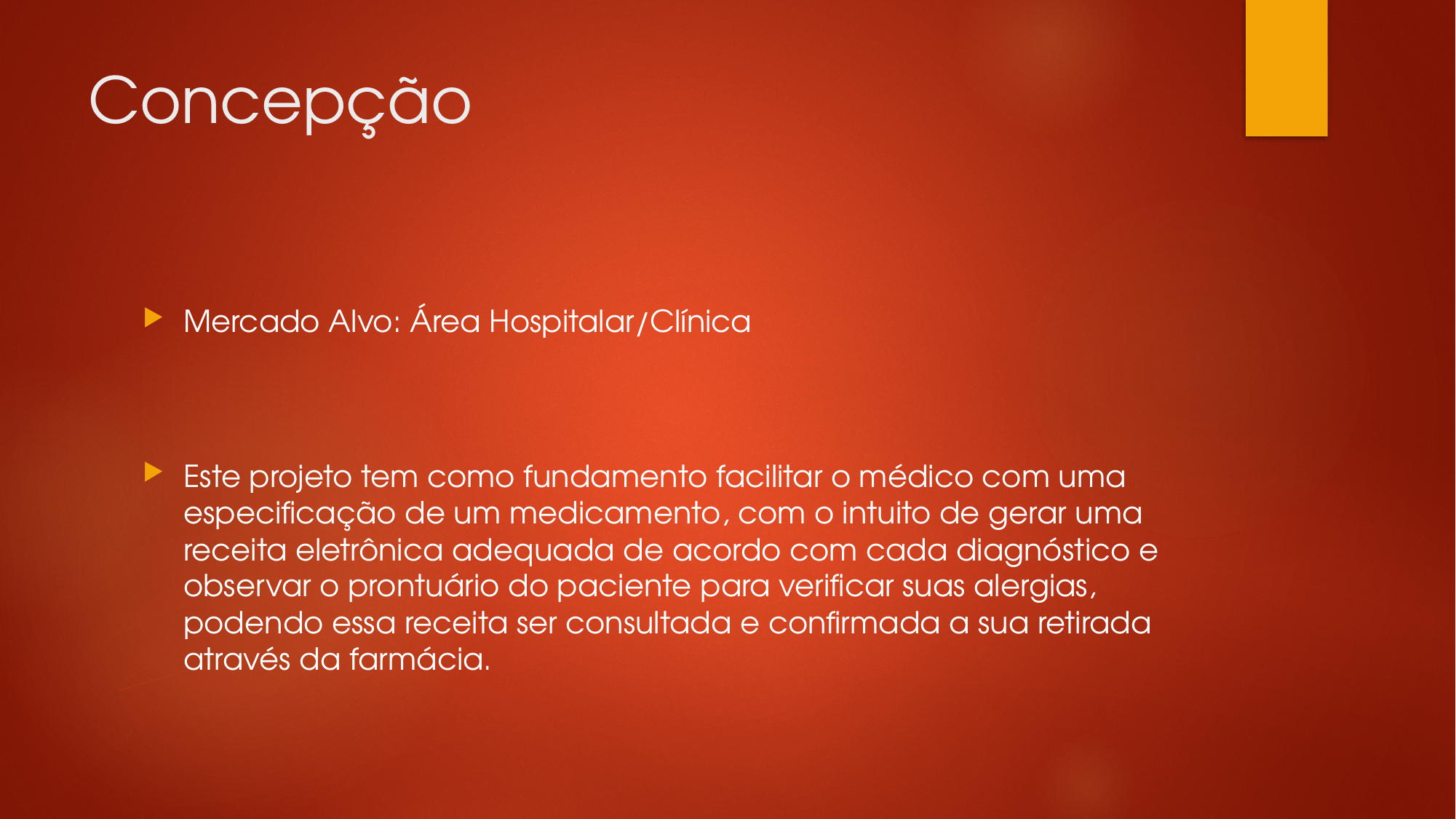

# Concepção

Mercado Alvo: Área Hospitalar/Clínica

Este projeto tem como fundamento facilitar o médico com uma especificação de um medicamento, com o intuito de gerar uma receita eletrônica adequada de acordo com cada diagnóstico e observar o prontuário do paciente para verificar suas alergias, podendo essa receita ser consultada e confirmada a sua retirada através da farmácia.